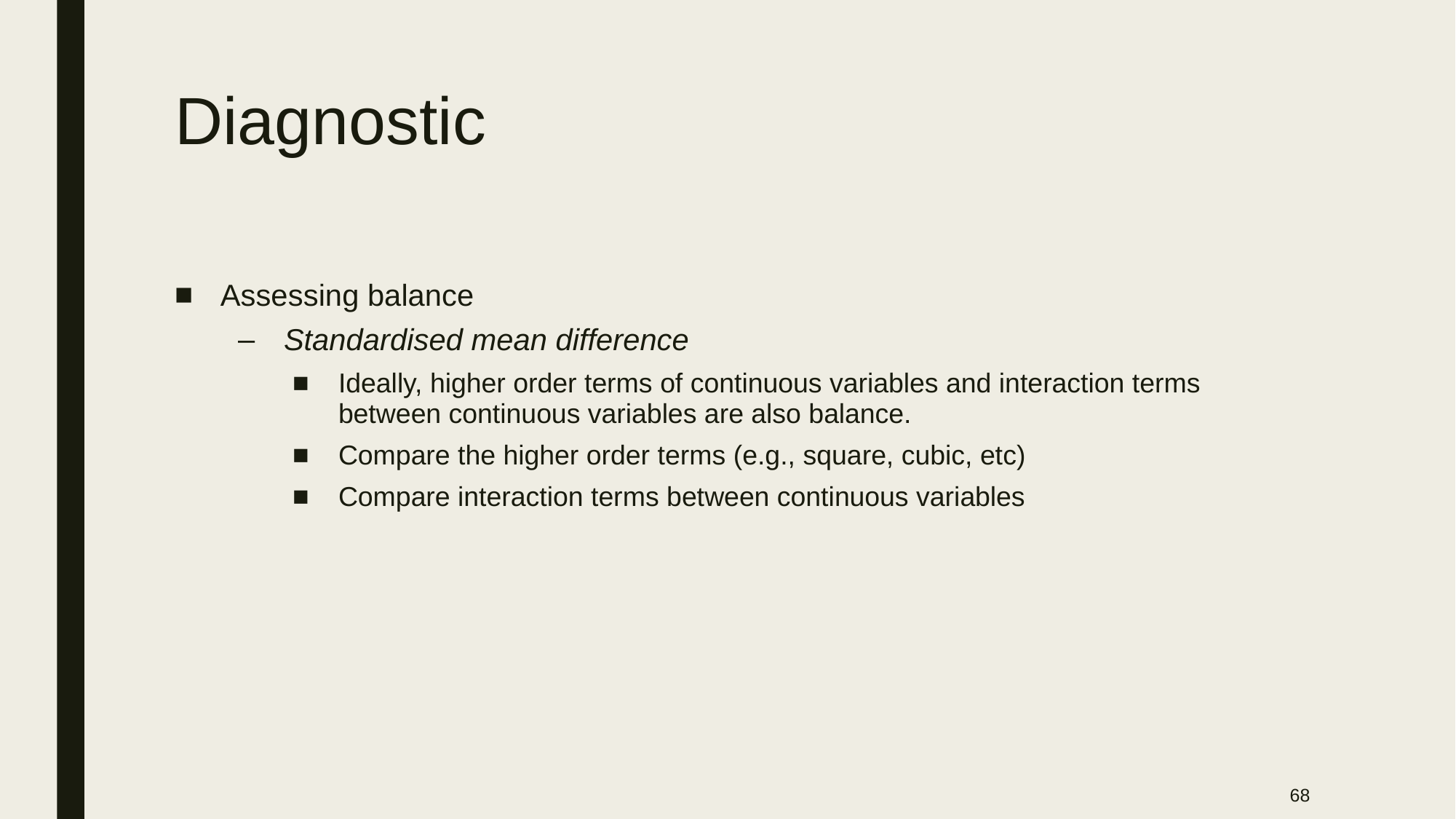

# Diagnostic
Assessing balance
Standardised mean difference
Ideally, higher order terms of continuous variables and interaction terms between continuous variables are also balance.
Compare the higher order terms (e.g., square, cubic, etc)
Compare interaction terms between continuous variables
68